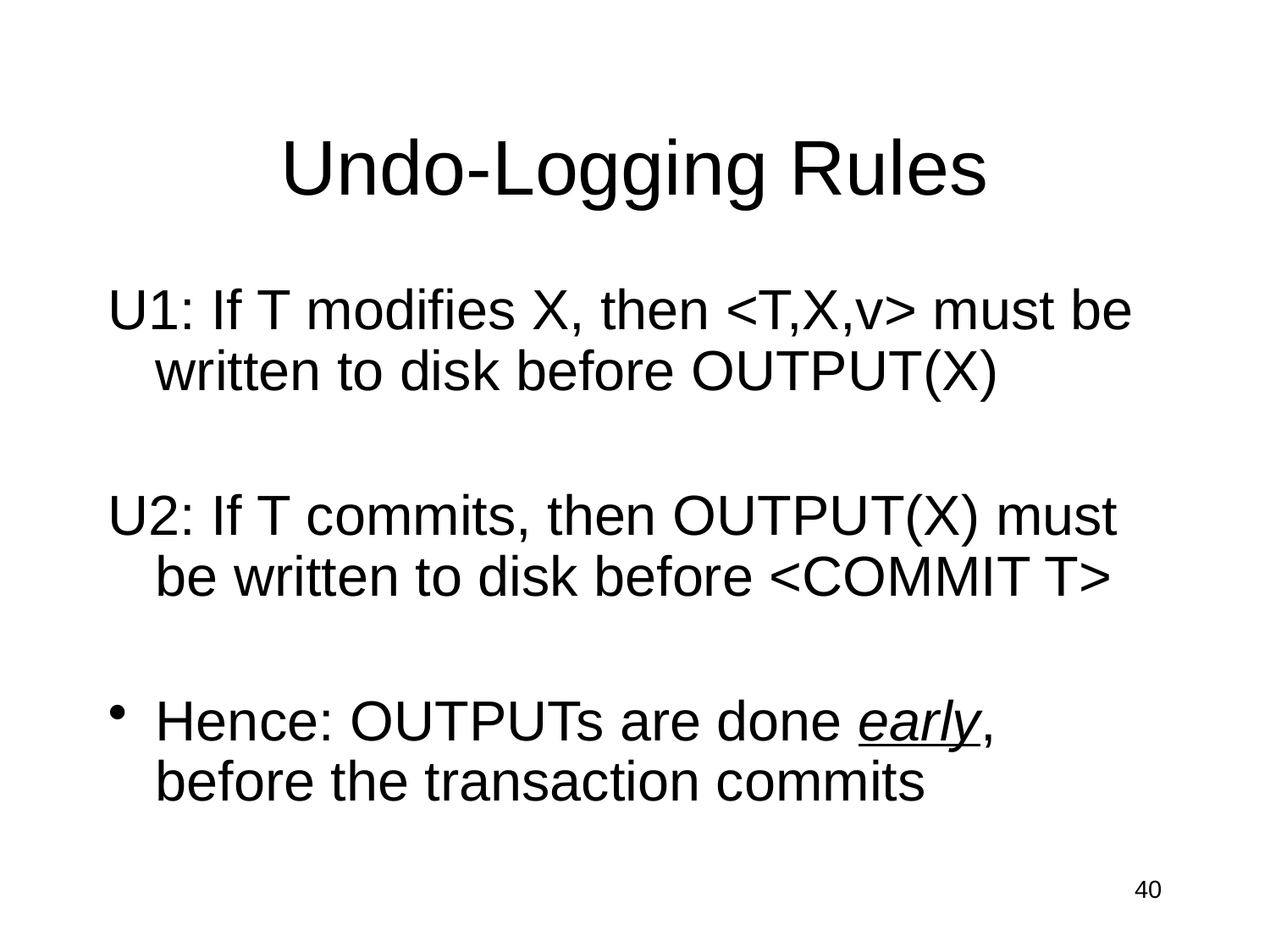

# Undo-Logging Rules
U1: If T modifies X, then <T,X,v> must be written to disk before OUTPUT(X)

U2: If T commits, then OUTPUT(X) must be written to disk before <COMMIT T>

Hence: OUTPUTs are done early, before the transaction commits

40